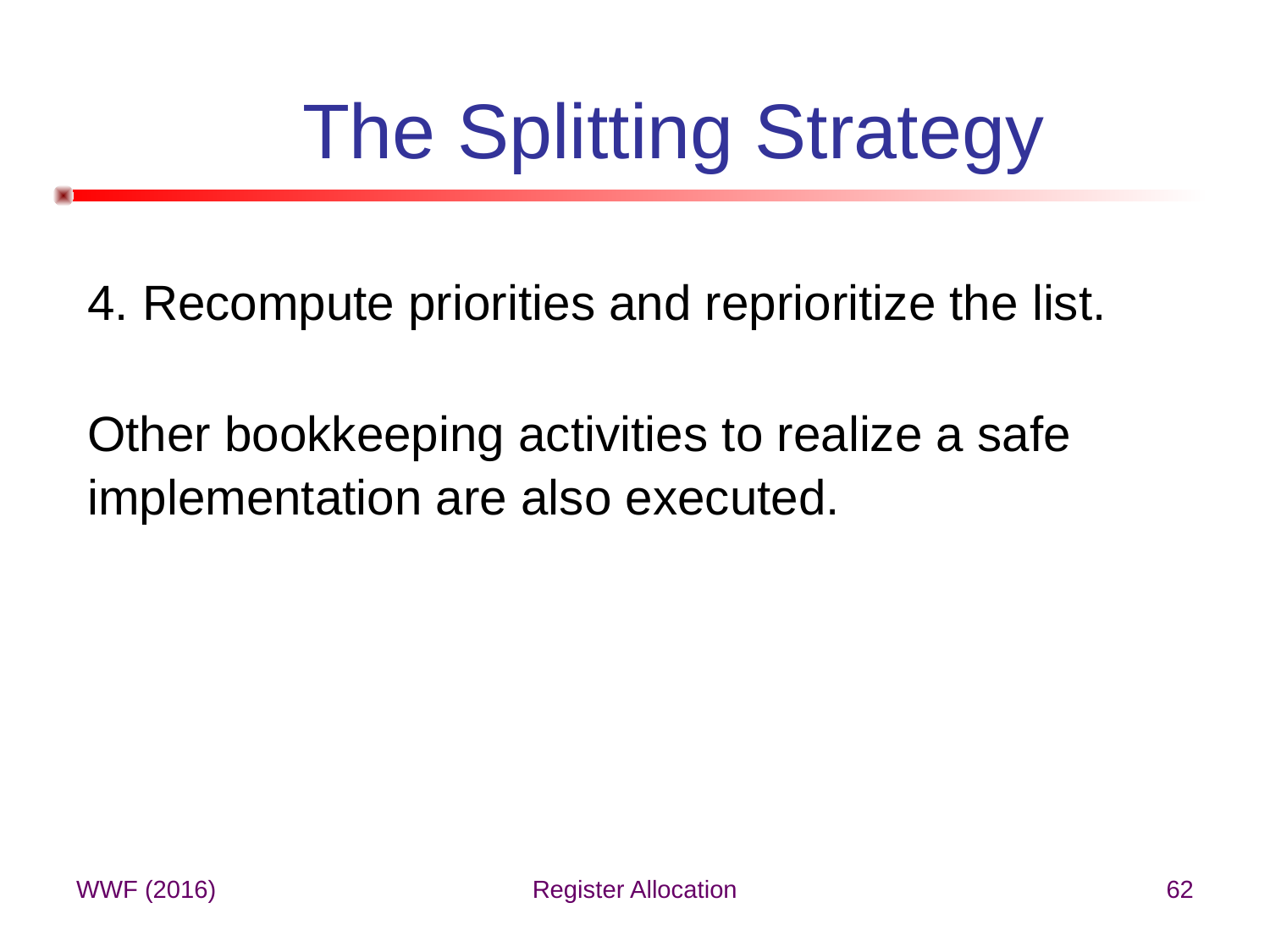

# The Splitting Strategy
4. Recompute priorities and reprioritize the list.

Other bookkeeping activities to realize a safe
implementation are also executed.
WWF (2016)
Register Allocation
62